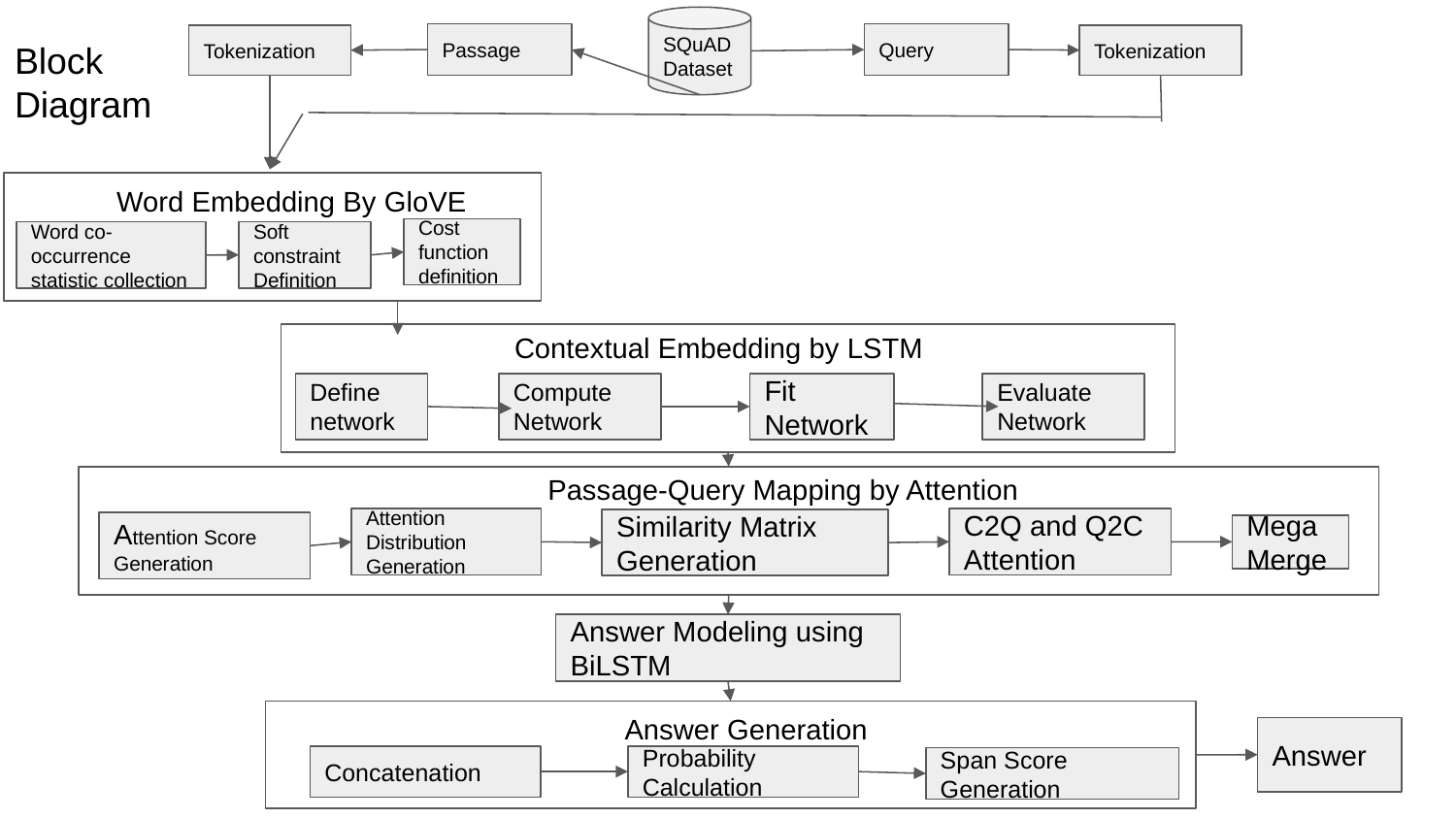

SQuAD Dataset
Block Diagram
Query
Passage
Tokenization
Tokenization
       Word Embedding By GloVE

Cost function definition
Word co-occurrence statistic collection
Soft constraint Definition
      Contextual Embedding by LSTM

Define network
Compute Network
Fit Network
Evaluate Network
      Passage-Query Mapping by Attention

Attention Distribution Generation
C2Q and Q2C Attention
Similarity Matrix Generation
Attention Score Generation
Mega Merge
Answer Modeling using BiLSTM
   Answer Generation

Answer
Concatenation
Probability Calculation
Span Score Generation